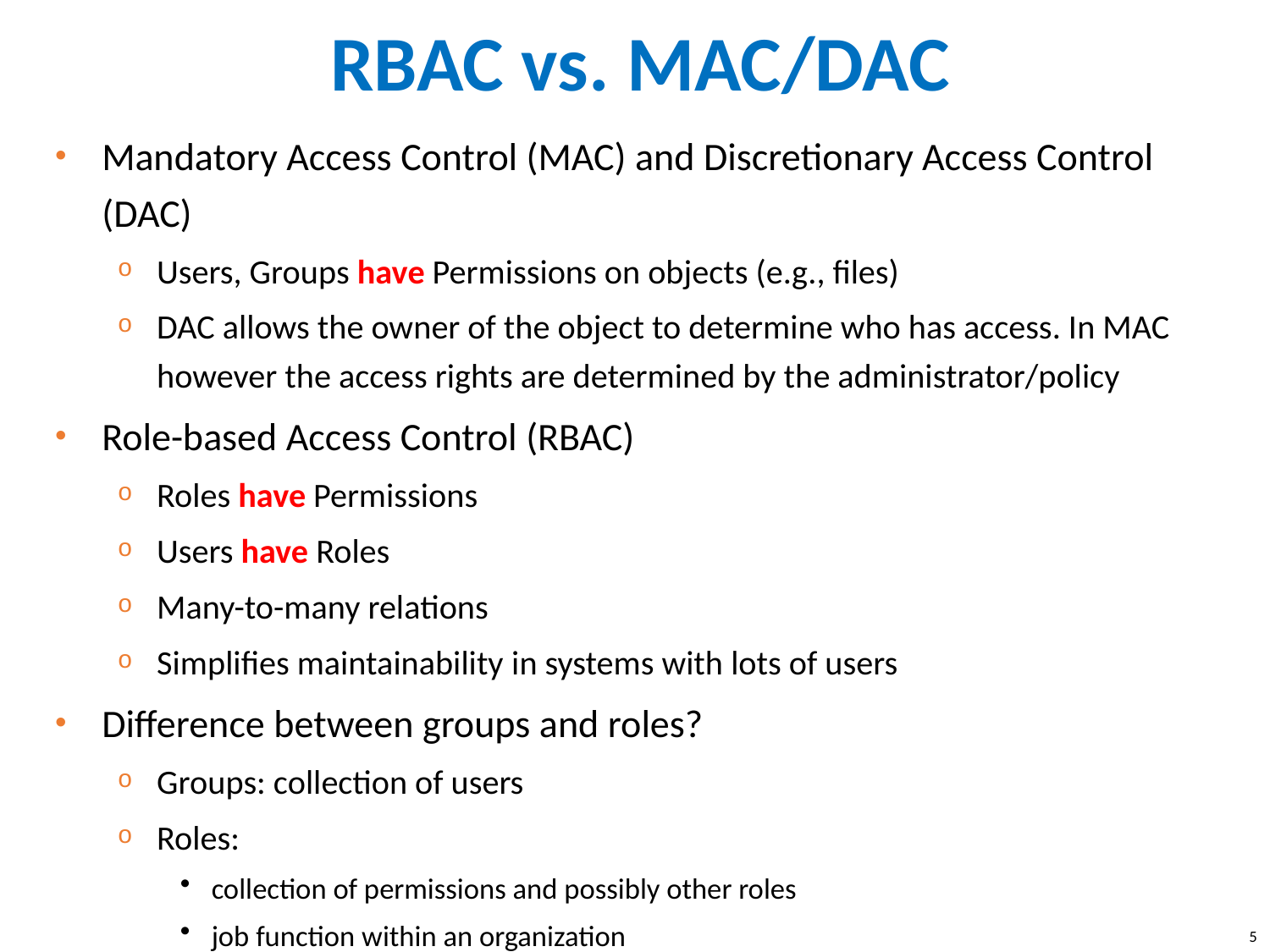

# RBAC vs. MAC/DAC
Mandatory Access Control (MAC) and Discretionary Access Control (DAC)
Users, Groups have Permissions on objects (e.g., files)
DAC allows the owner of the object to determine who has access. In MAC however the access rights are determined by the administrator/policy
Role-based Access Control (RBAC)
Roles have Permissions
Users have Roles
Many-to-many relations
Simplifies maintainability in systems with lots of users
Difference between groups and roles?
Groups: collection of users
Roles:
collection of permissions and possibly other roles
job function within an organization
5